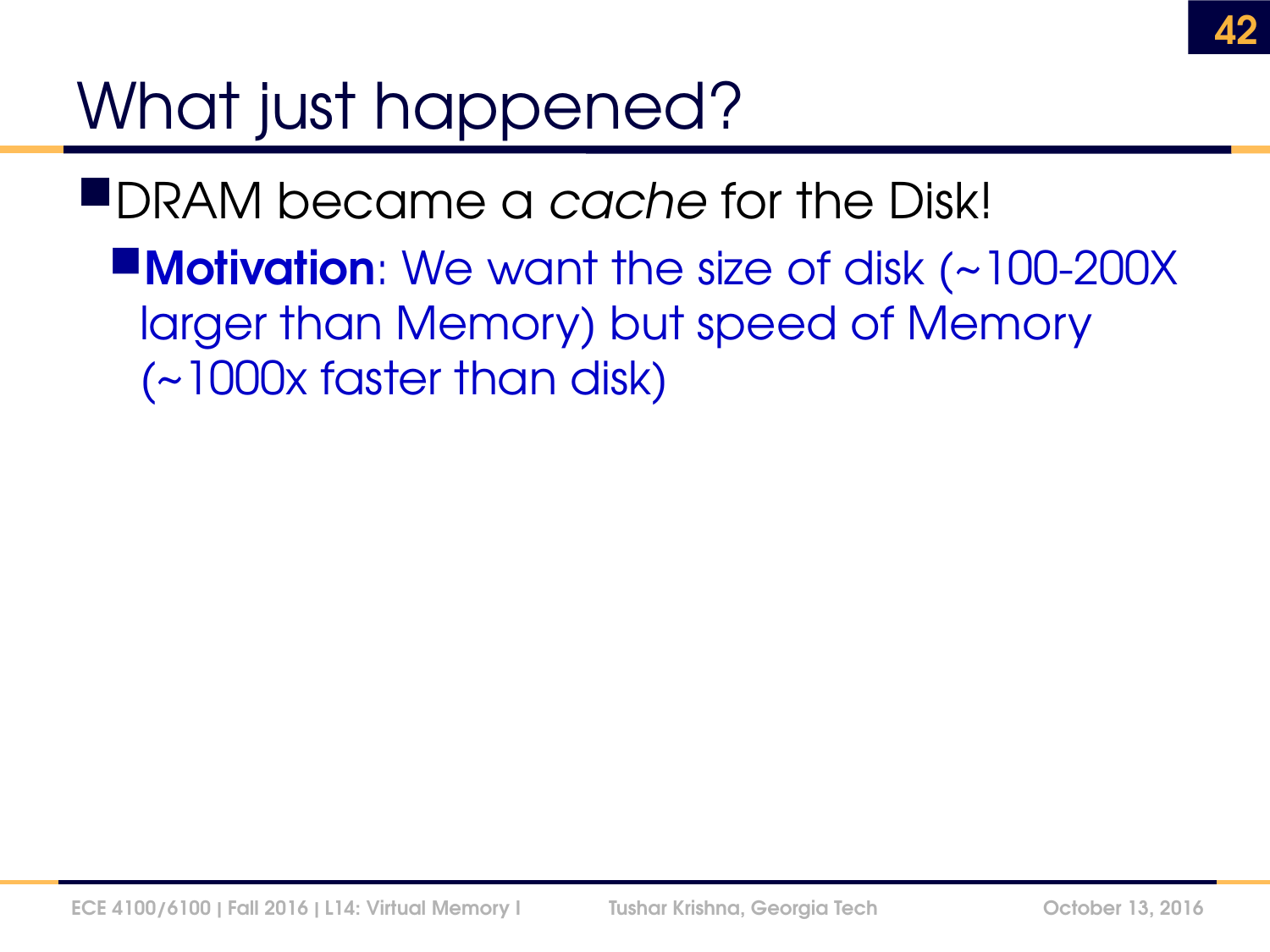

42
# What just happened?
DRAM became a cache for the Disk!
Motivation: We want the size of disk (~100-200X larger than Memory) but speed of Memory (~1000x faster than disk)
ECE 4100/6100 | Fall 2016 | L14: Virtual Memory I                Tushar Krishna, Georgia Tech
October 13, 2016